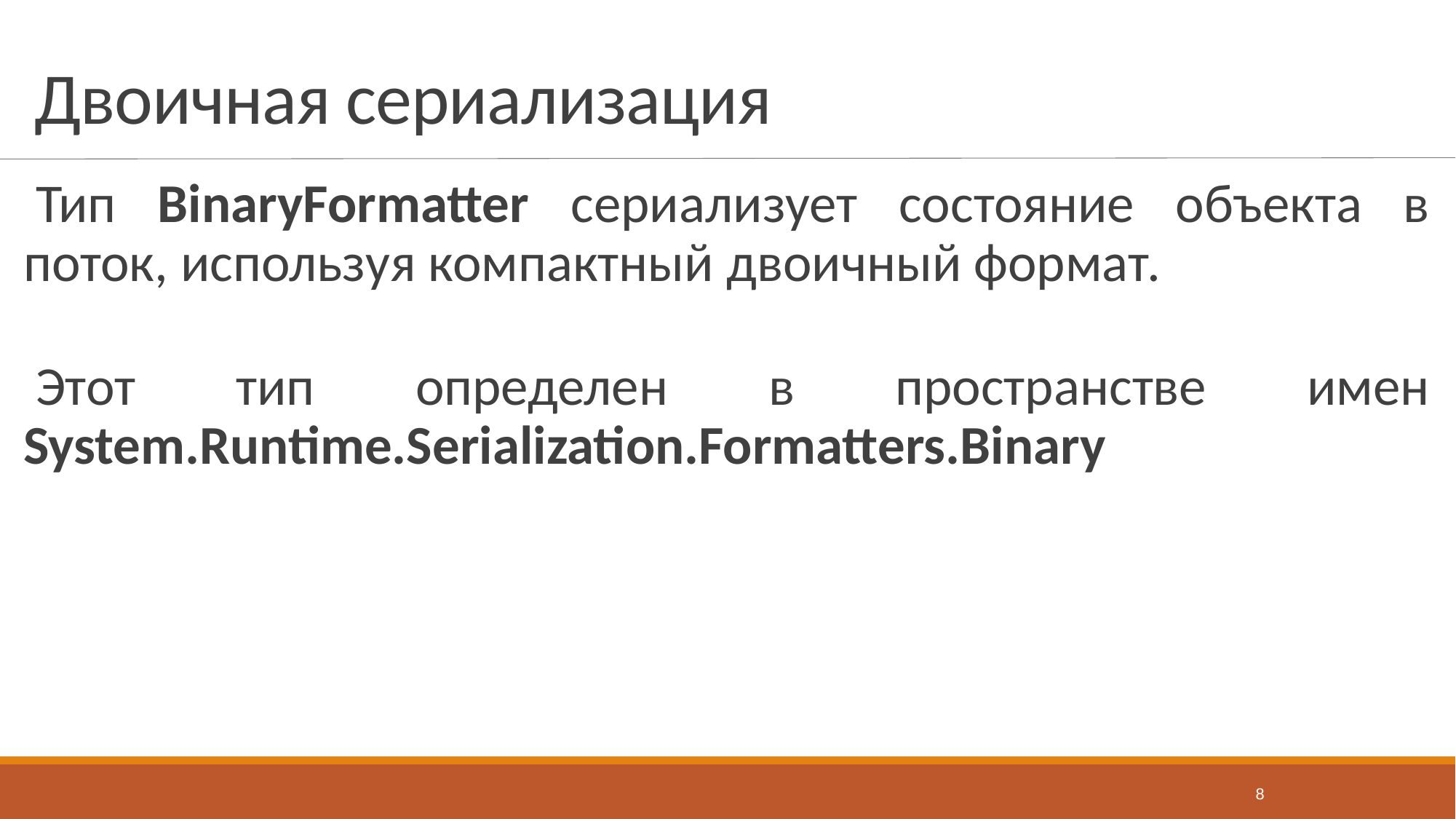

# Двоичная сериализация
Тип BinaryFormatter сериализует состояние объекта в поток, используя компактный двоичный формат.

Этот тип определен в пространстве имен System.Runtime.Serialization.Formatters.Binary
8